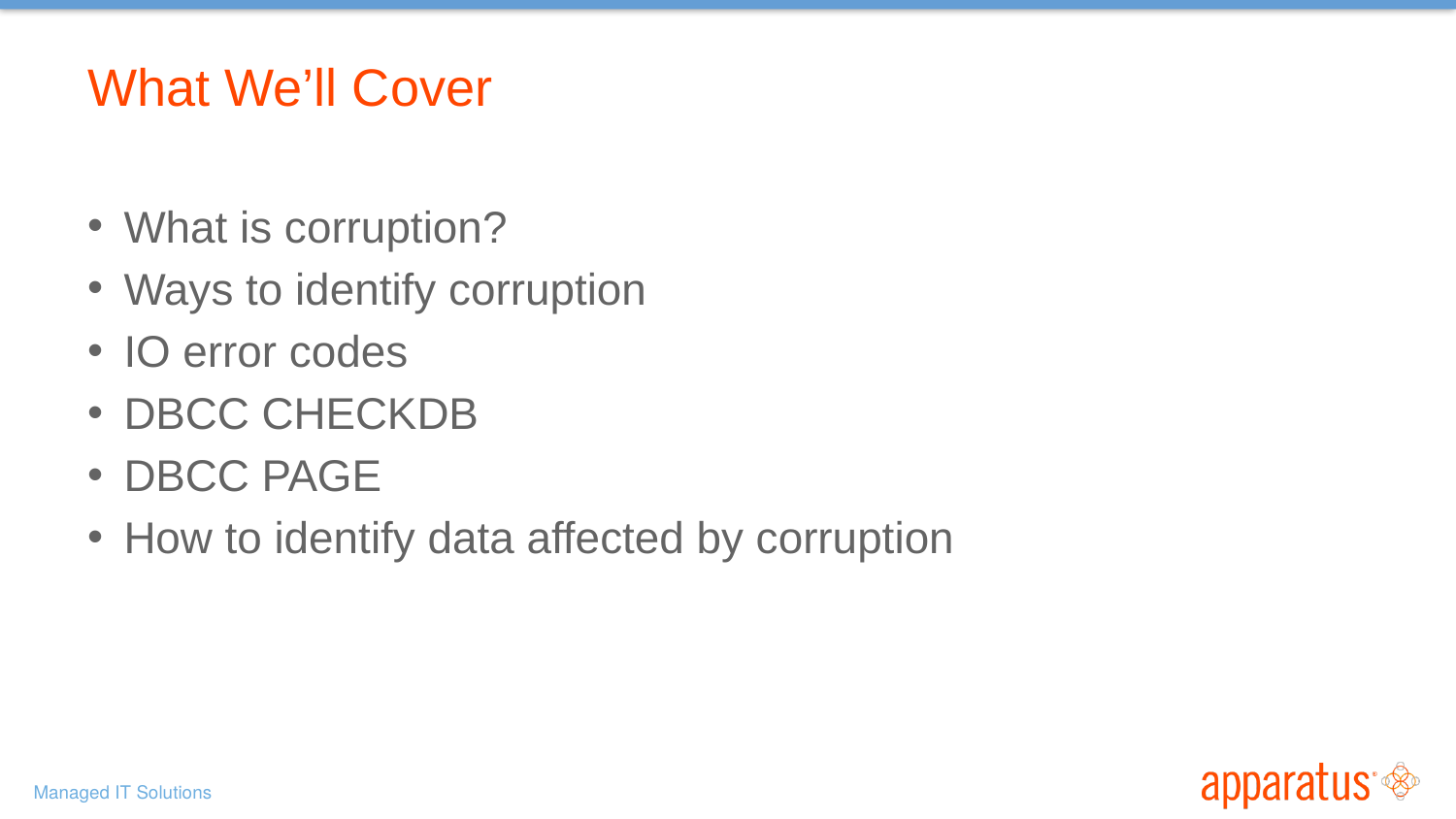

# What We’ll Cover
What is corruption?
Ways to identify corruption
IO error codes
DBCC CHECKDB
DBCC PAGE
How to identify data affected by corruption